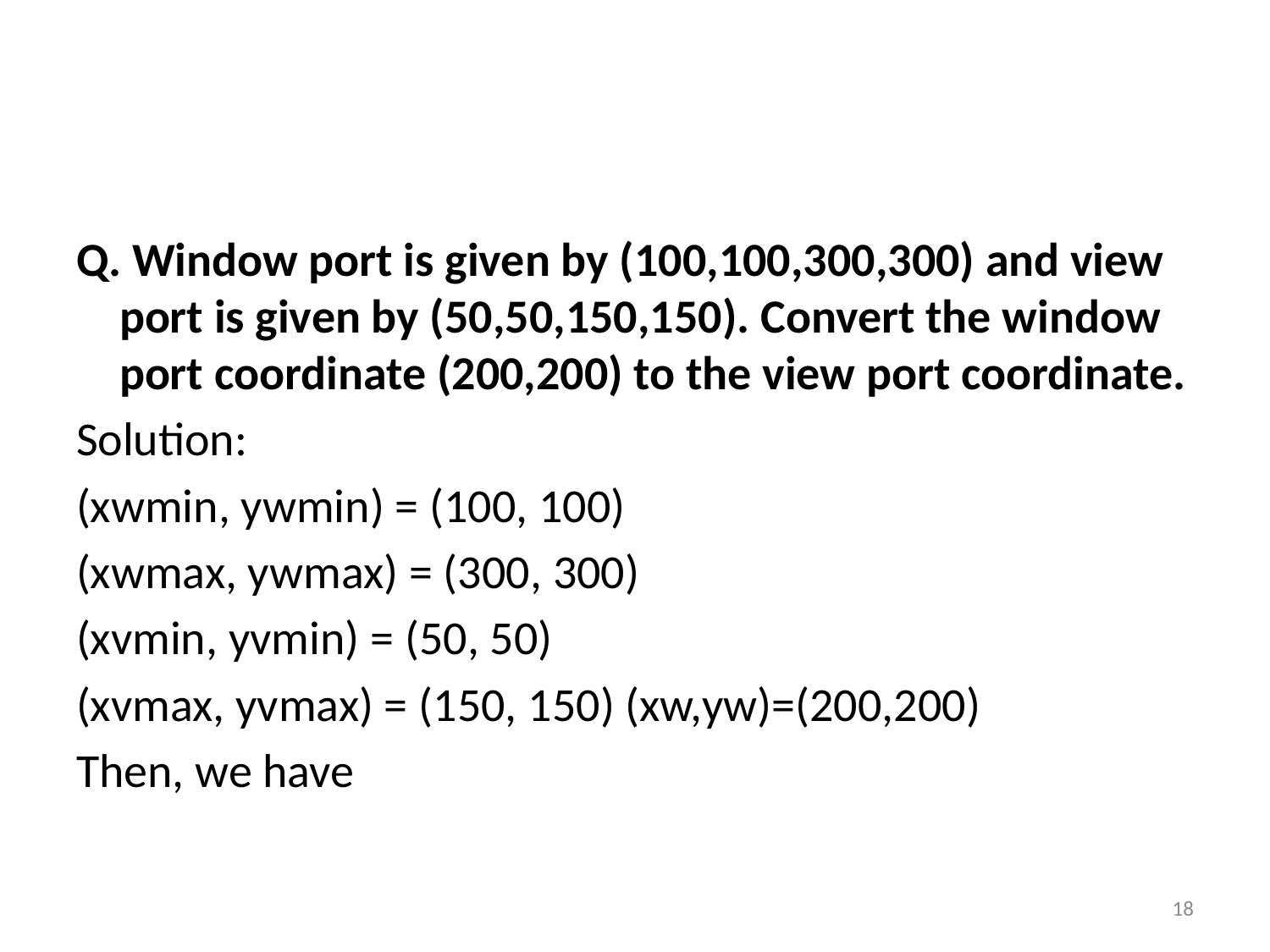

#
Q. Window port is given by (100,100,300,300) and view port is given by (50,50,150,150). Convert the window port coordinate (200,200) to the view port coordinate.
Solution:
(xwmin, ywmin) = (100, 100)
(xwmax, ywmax) = (300, 300)
(xvmin, yvmin) = (50, 50)
(xvmax, yvmax) = (150, 150) (xw,yw)=(200,200)
Then, we have

18